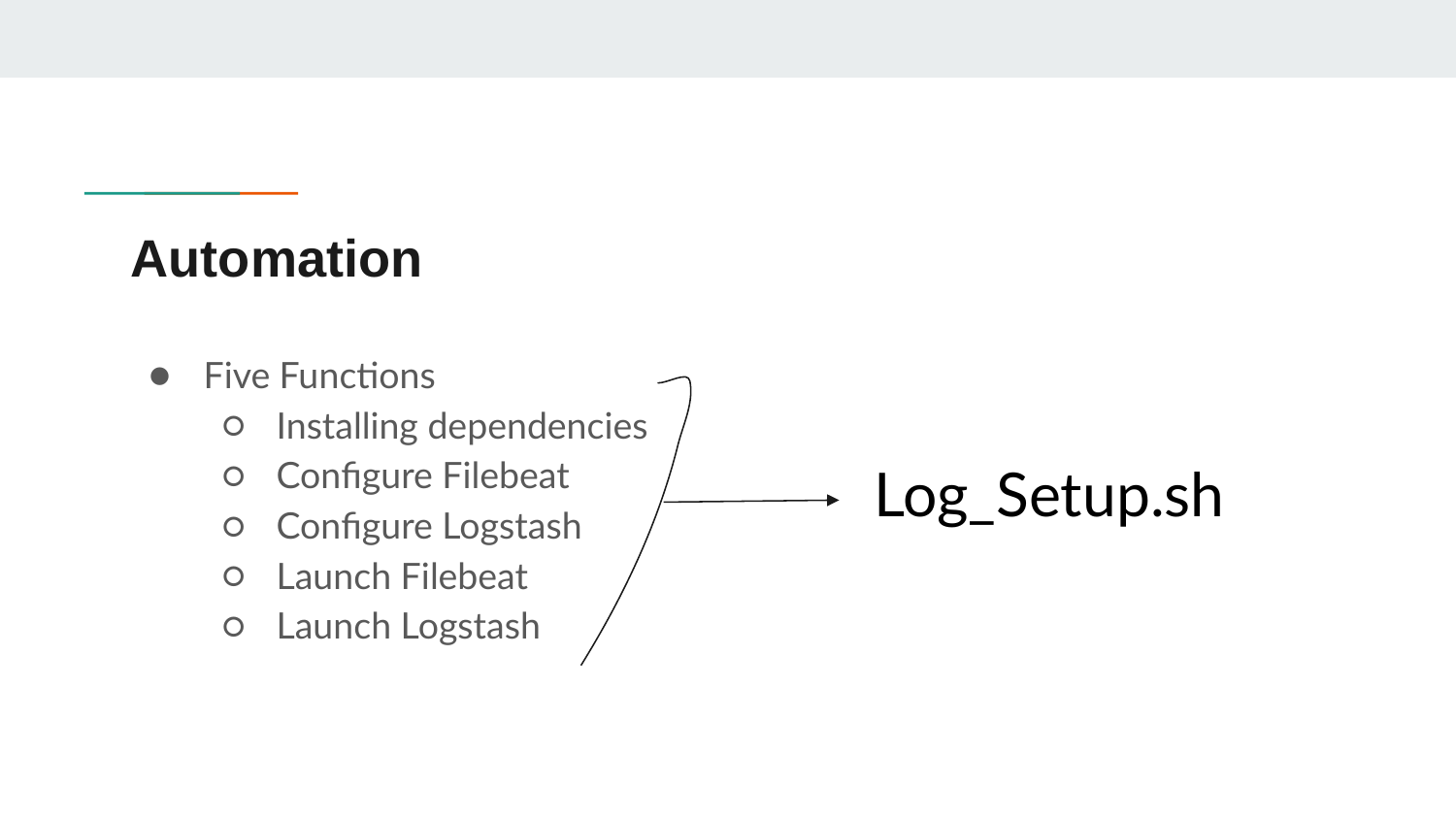

# Automation
Five Functions
Installing dependencies
Configure Filebeat
Configure Logstash
Launch Filebeat
Launch Logstash

Log_Setup.sh